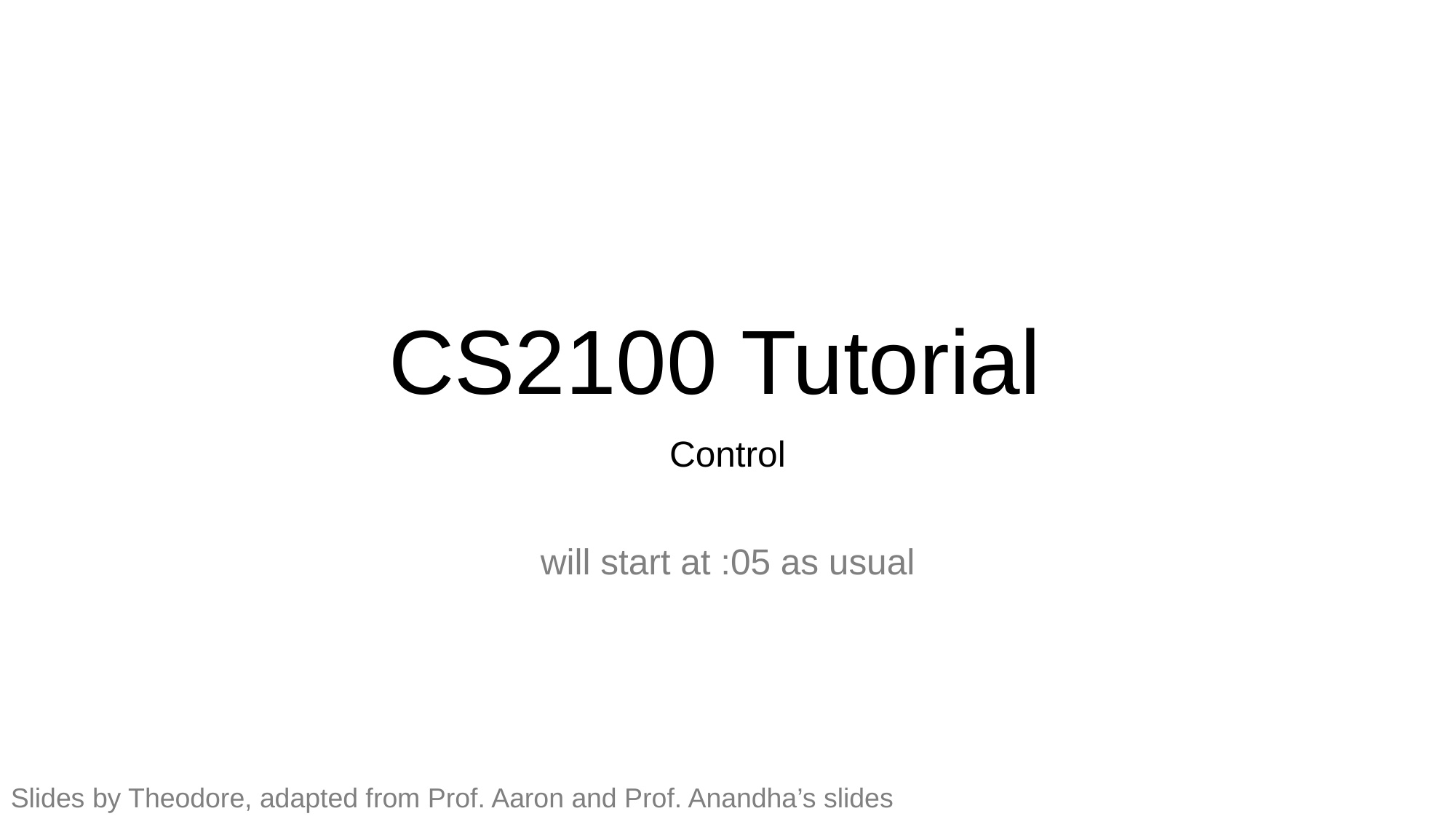

# CS2100 Tutorial
Control

will start at :05 as usual
Slides by Theodore, adapted from Prof. Aaron and Prof. Anandha’s slides